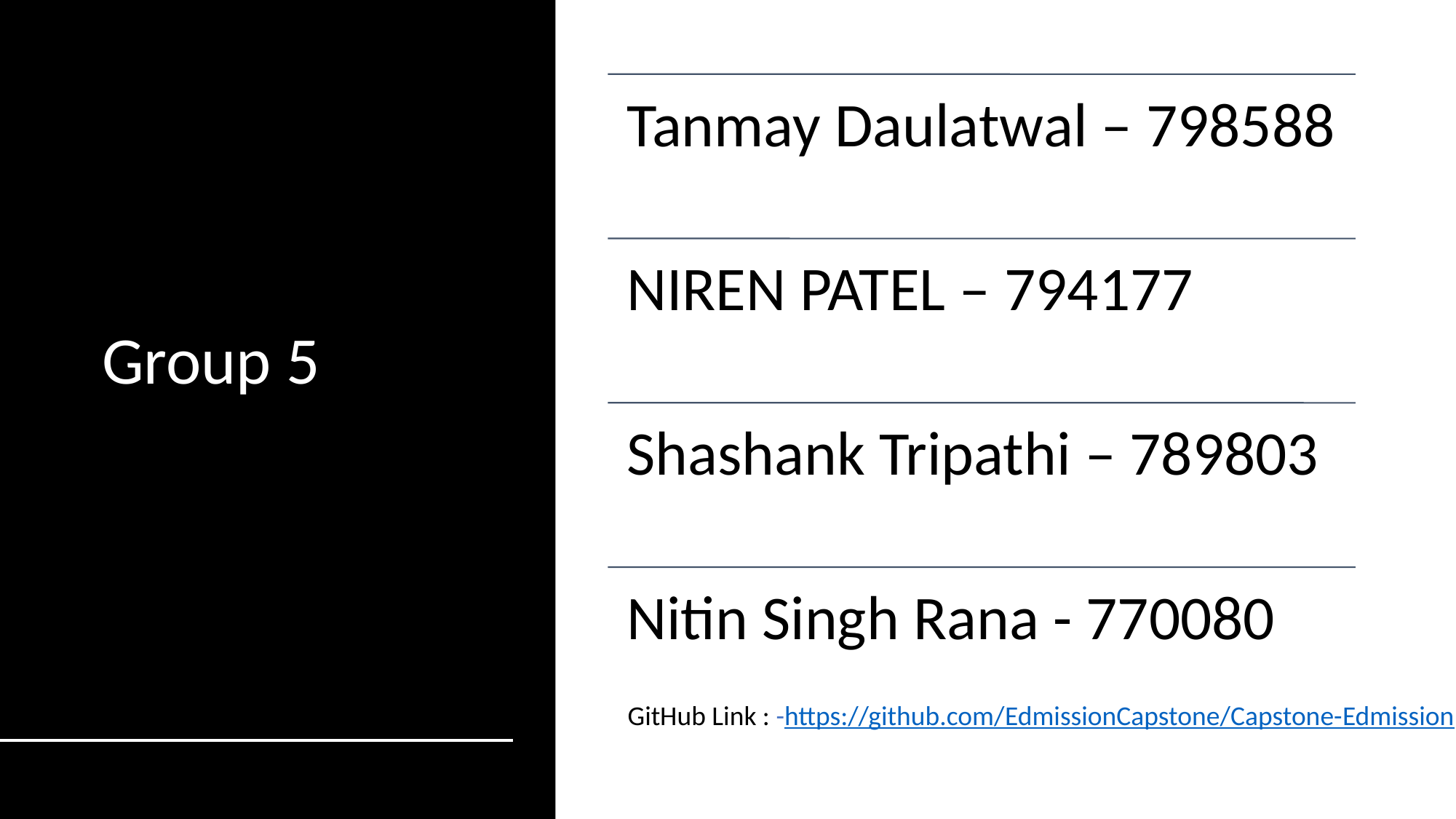

# Group 5
Tanmay Daulatwal – 798588
NIREN PATEL – 794177
Shashank Tripathi – 789803
Nitin Singh Rana - 770080
GitHub Link : -https://github.com/EdmissionCapstone/Capstone-Edmission